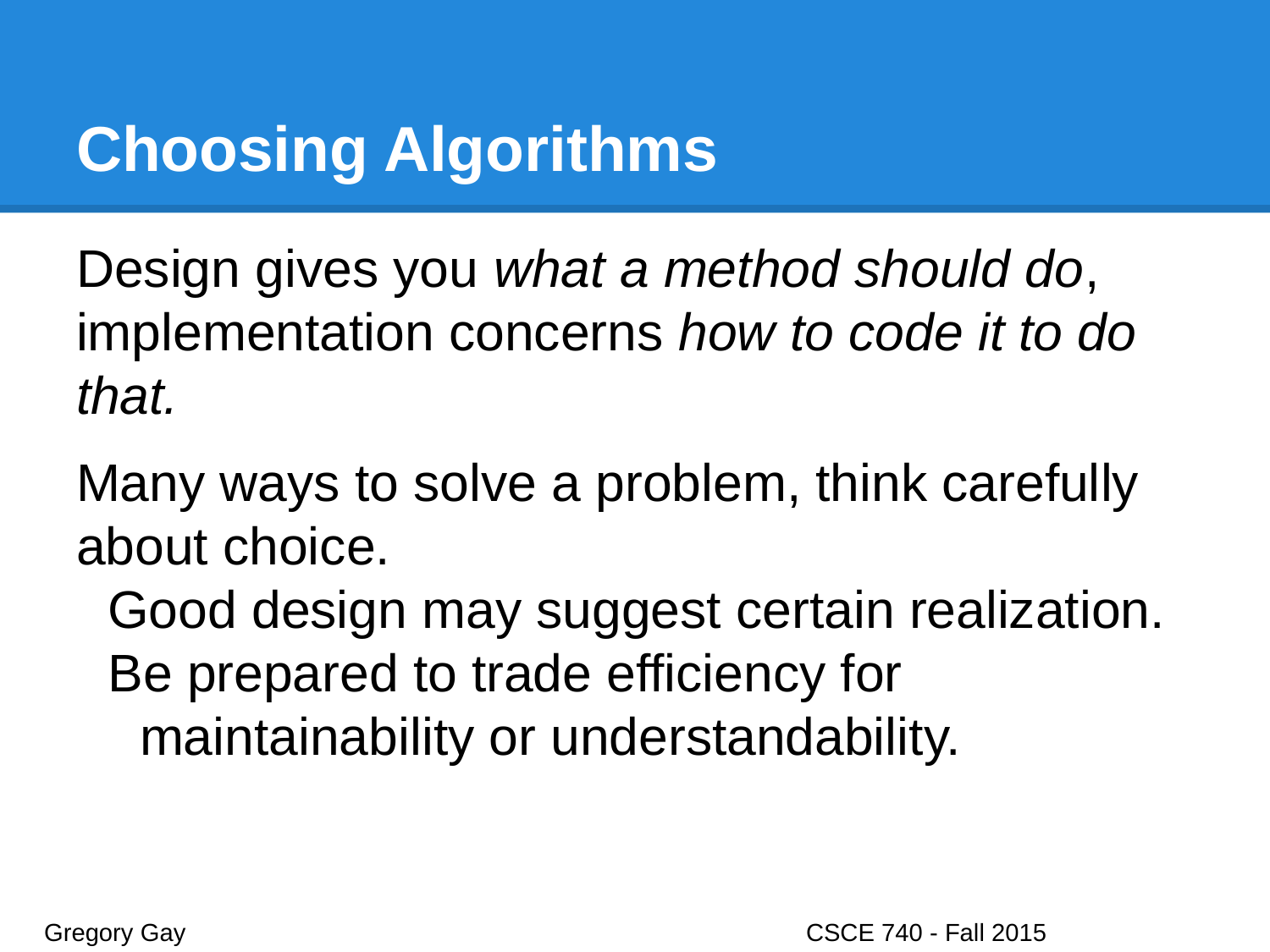

# Choosing Algorithms
Design gives you what a method should do, implementation concerns how to code it to do that.

Many ways to solve a problem, think carefully about choice.
Good design may suggest certain realization.
Be prepared to trade efficiency for maintainability or understandability.

Gregory Gay					CSCE 740 - Fall 2015								30